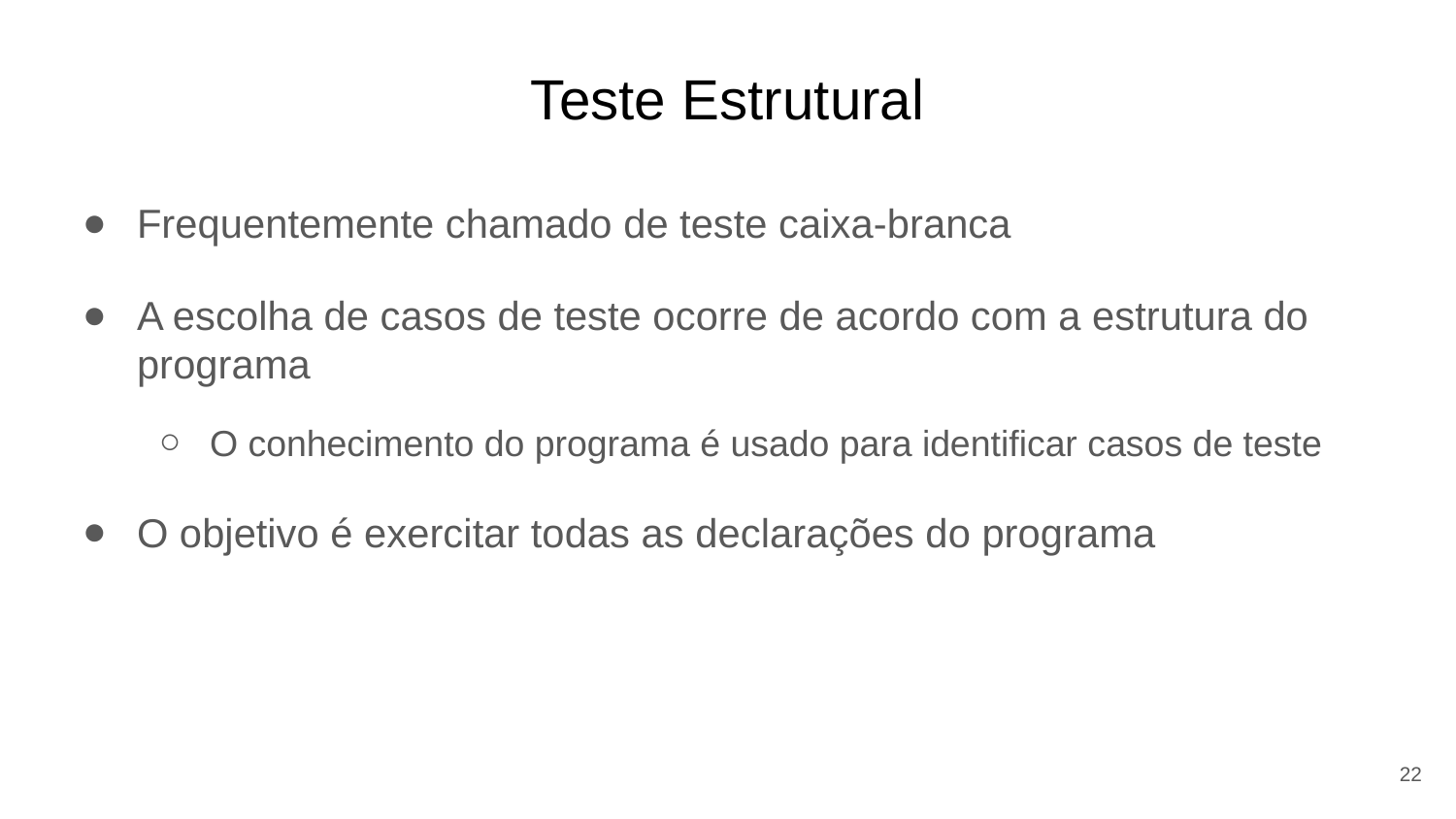

# Teste Estrutural
Frequentemente chamado de teste caixa-branca

A escolha de casos de teste ocorre de acordo com a estrutura do programa
O conhecimento do programa é usado para identificar casos de teste

O objetivo é exercitar todas as declarações do programa
22